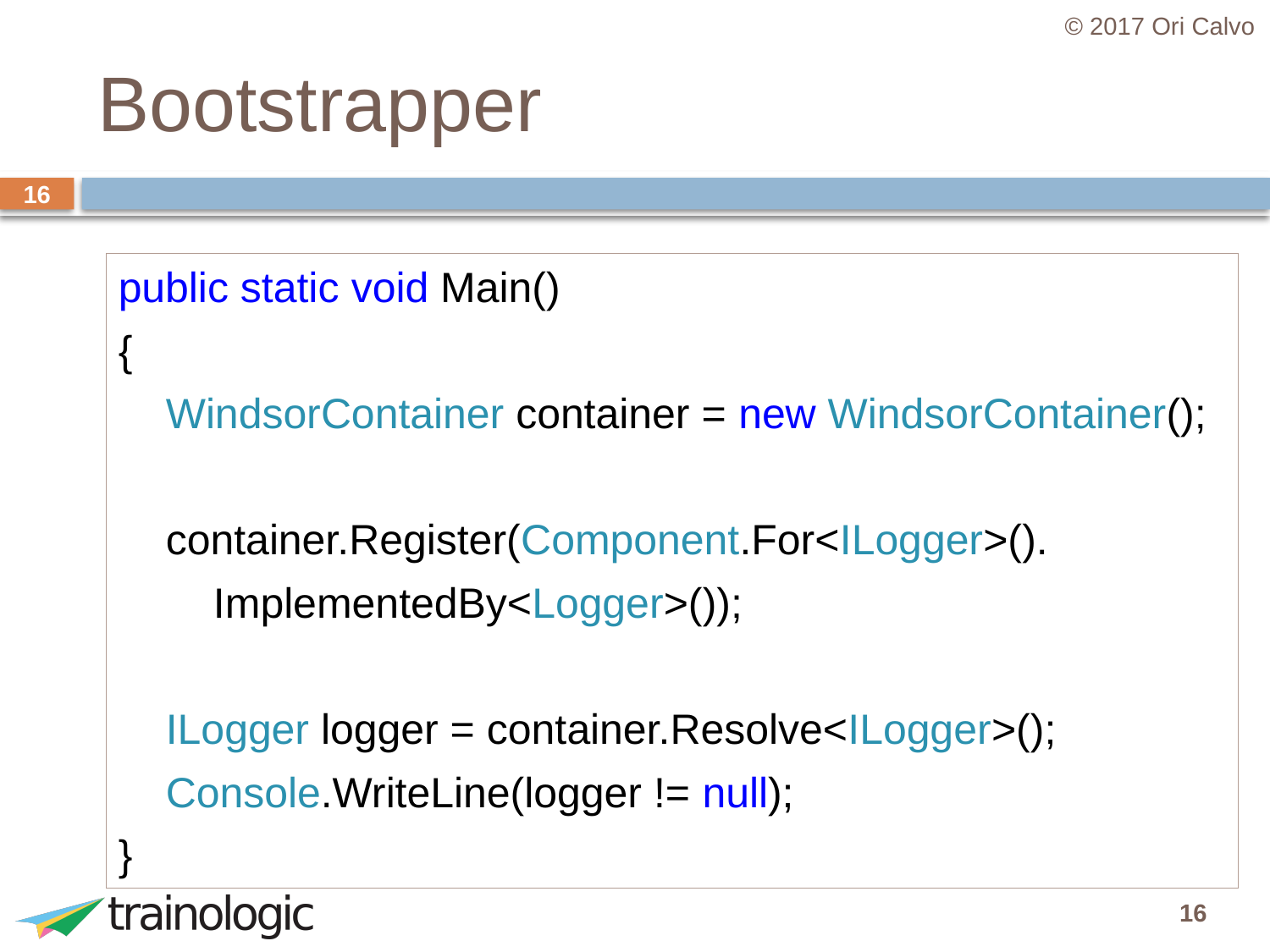

© 2017 Ori Calvo
# Bootstrapper
16
public static void Main()
{
    WindsorContainer container = new WindsorContainer();

    container.Register(Component.For<ILogger>().
        ImplementedBy<Logger>());

    ILogger logger = container.Resolve<ILogger>();
    Console.WriteLine(logger != null);
}